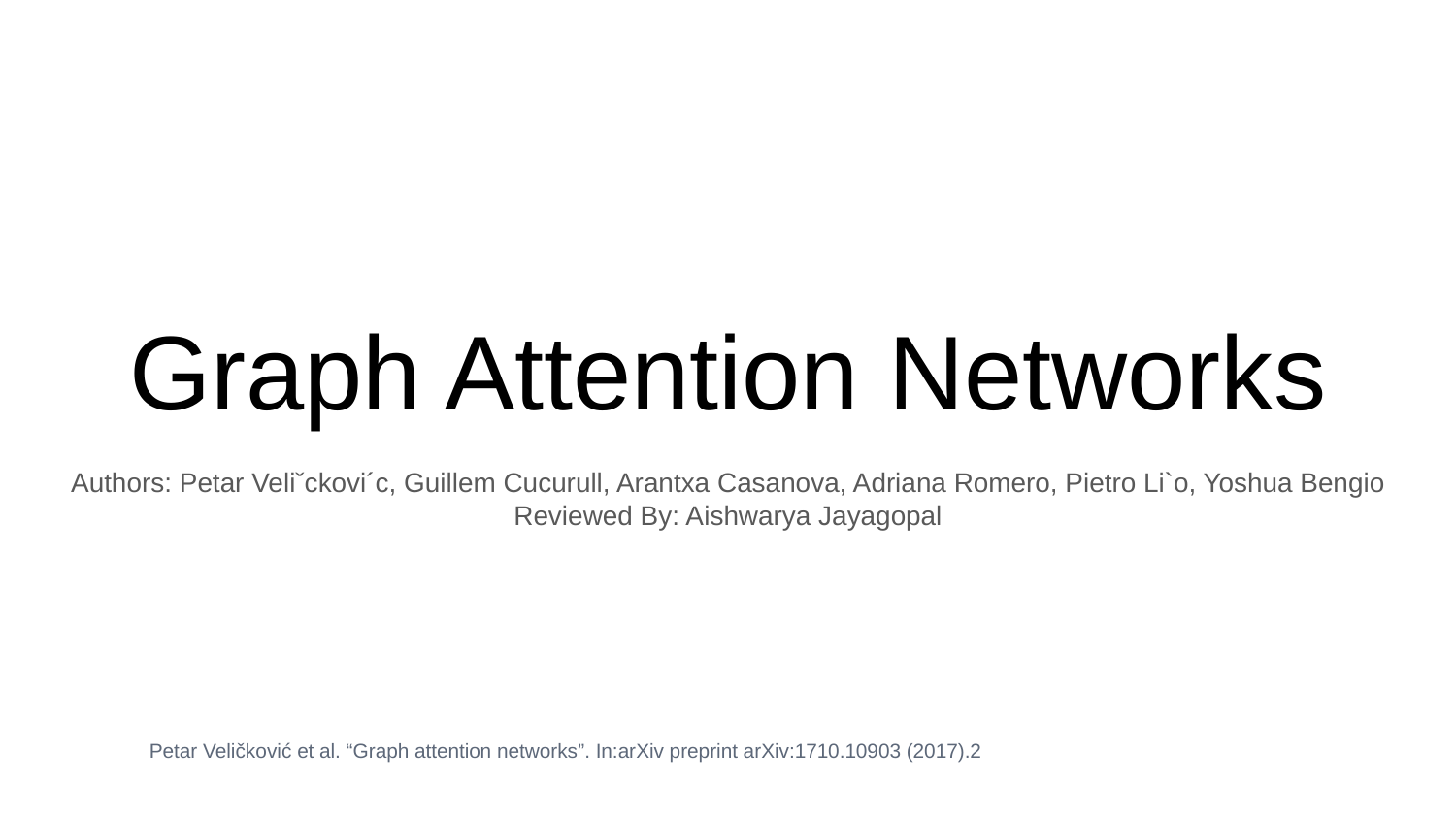

# Graph Attention Networks
Authors: Petar Veliˇckovi´c, Guillem Cucurull, Arantxa Casanova, Adriana Romero, Pietro Li`o, Yoshua Bengio
Reviewed By: Aishwarya Jayagopal
Petar Veličković et al. “Graph attention networks”. In:arXiv preprint arXiv:1710.10903 (2017).2